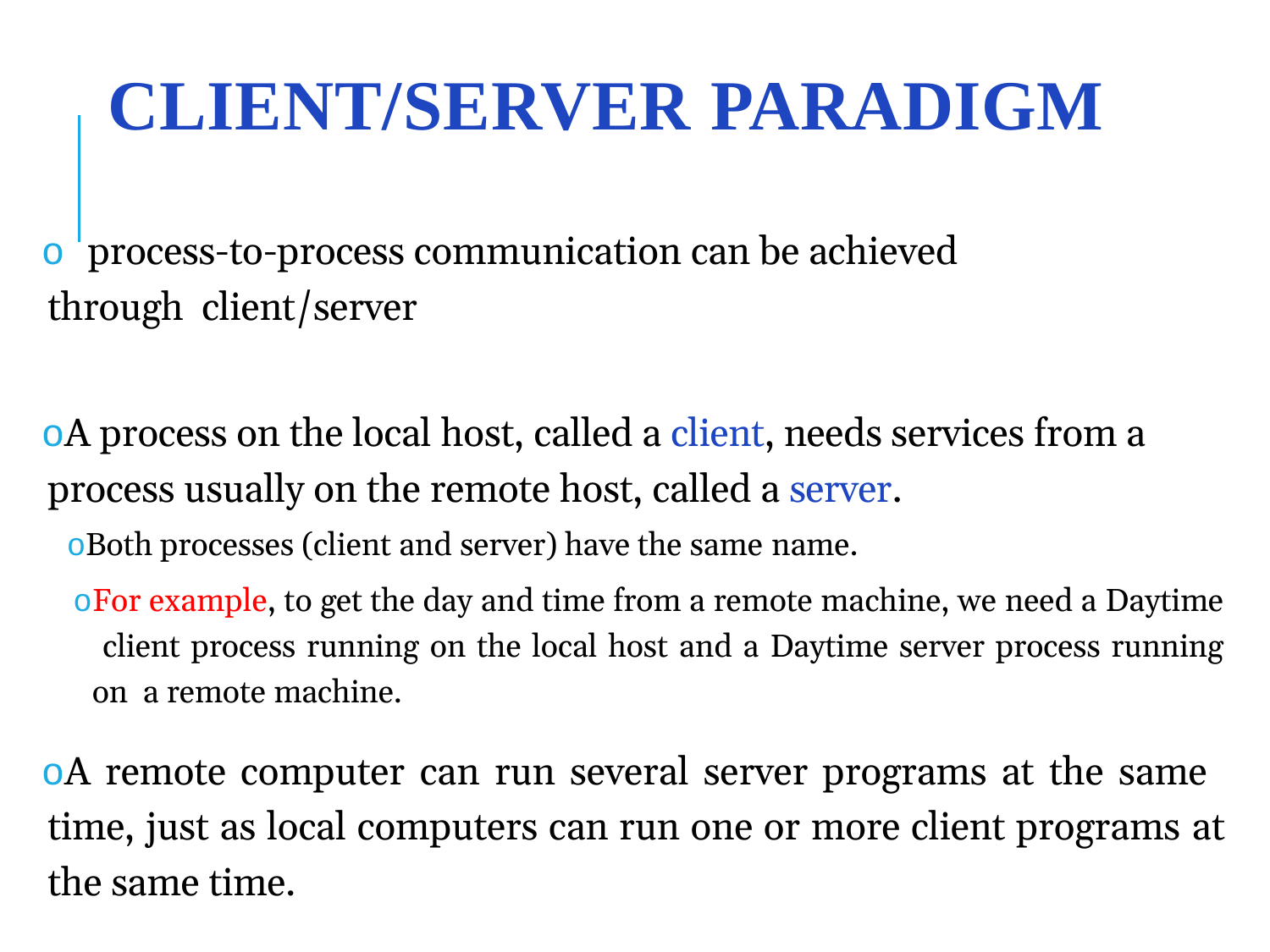

# CLIENT/SERVER PARADIGM
o process-to-process communication can be achieved through  client/server

oA process on the local host, called a client, needs services from a  process usually on the remote host, called a server.
oBoth processes (client and server) have the same name.
oFor example, to get the day and time from a remote machine, we need a Daytime  client process running on the local host and a Daytime server process running on  a remote machine.
oA remote computer can run several server programs at the same   time, just as local computers can run one or more client programs at  the same time.